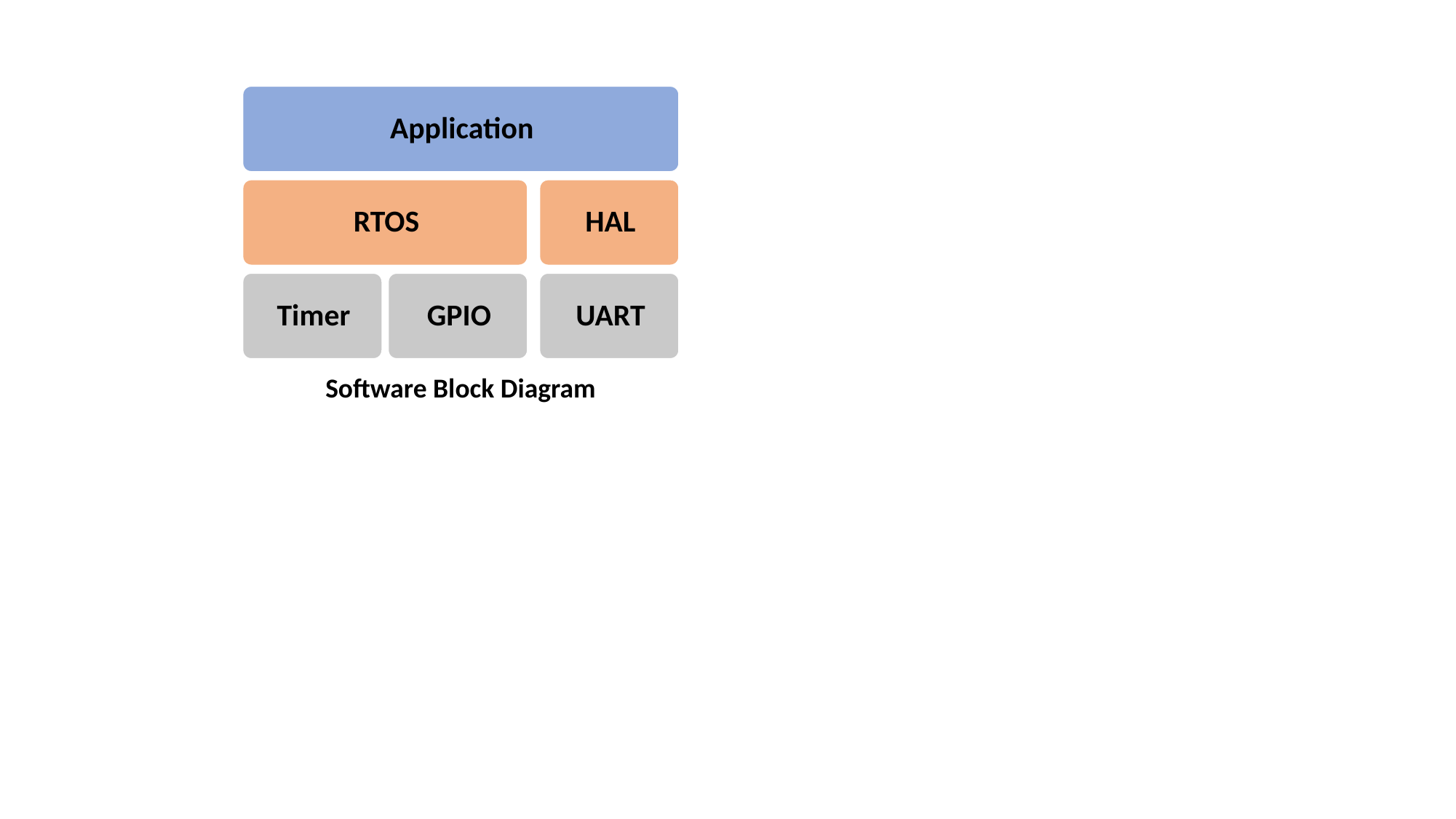

Application
RTOS
Timer
GPIO
HAL
UART
Software Block Diagram